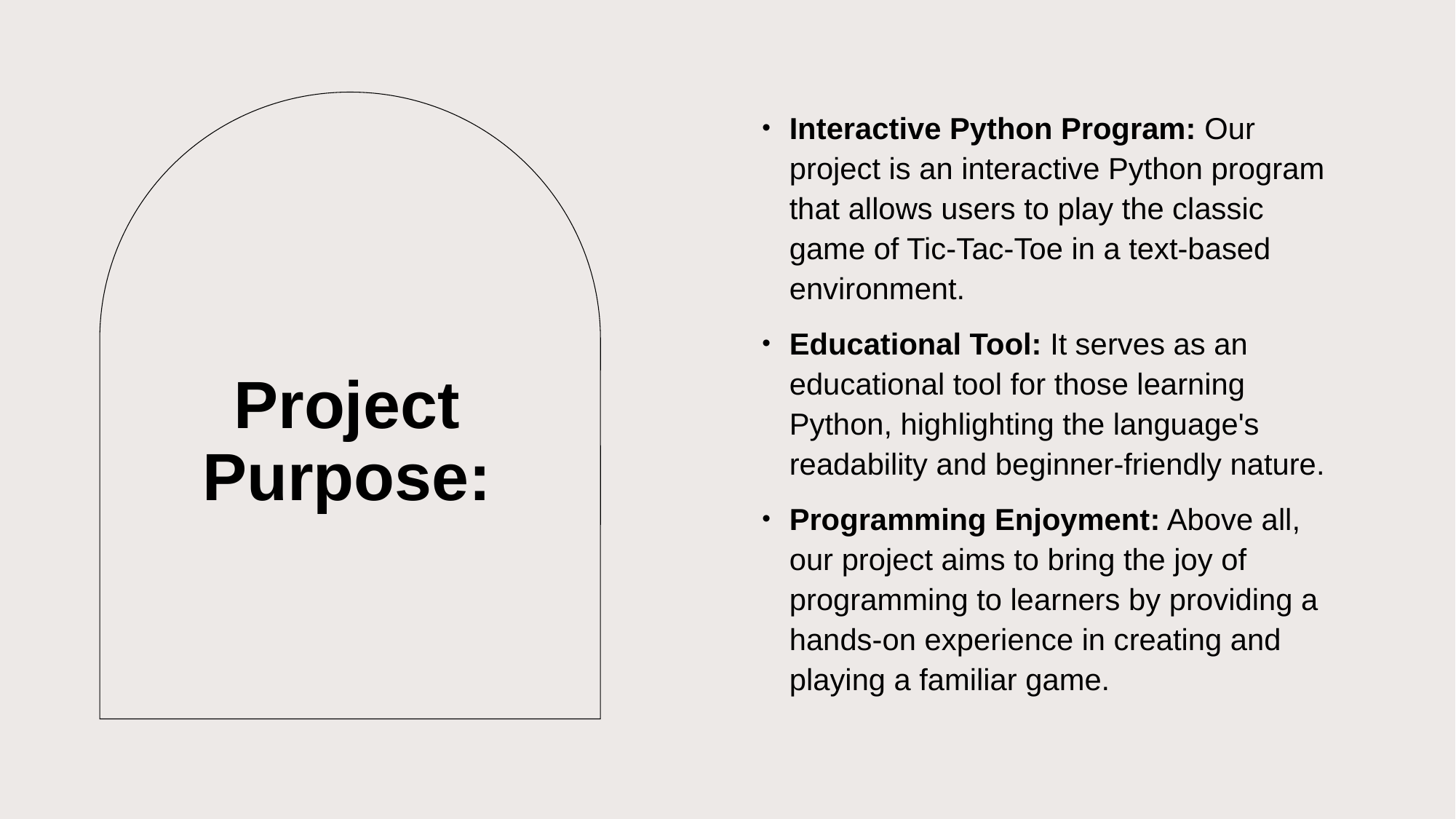

Interactive Python Program: Our project is an interactive Python program that allows users to play the classic game of Tic-Tac-Toe in a text-based environment.
Educational Tool: It serves as an educational tool for those learning Python, highlighting the language's readability and beginner-friendly nature.
Programming Enjoyment: Above all, our project aims to bring the joy of programming to learners by providing a hands-on experience in creating and playing a familiar game.

# Project Purpose: